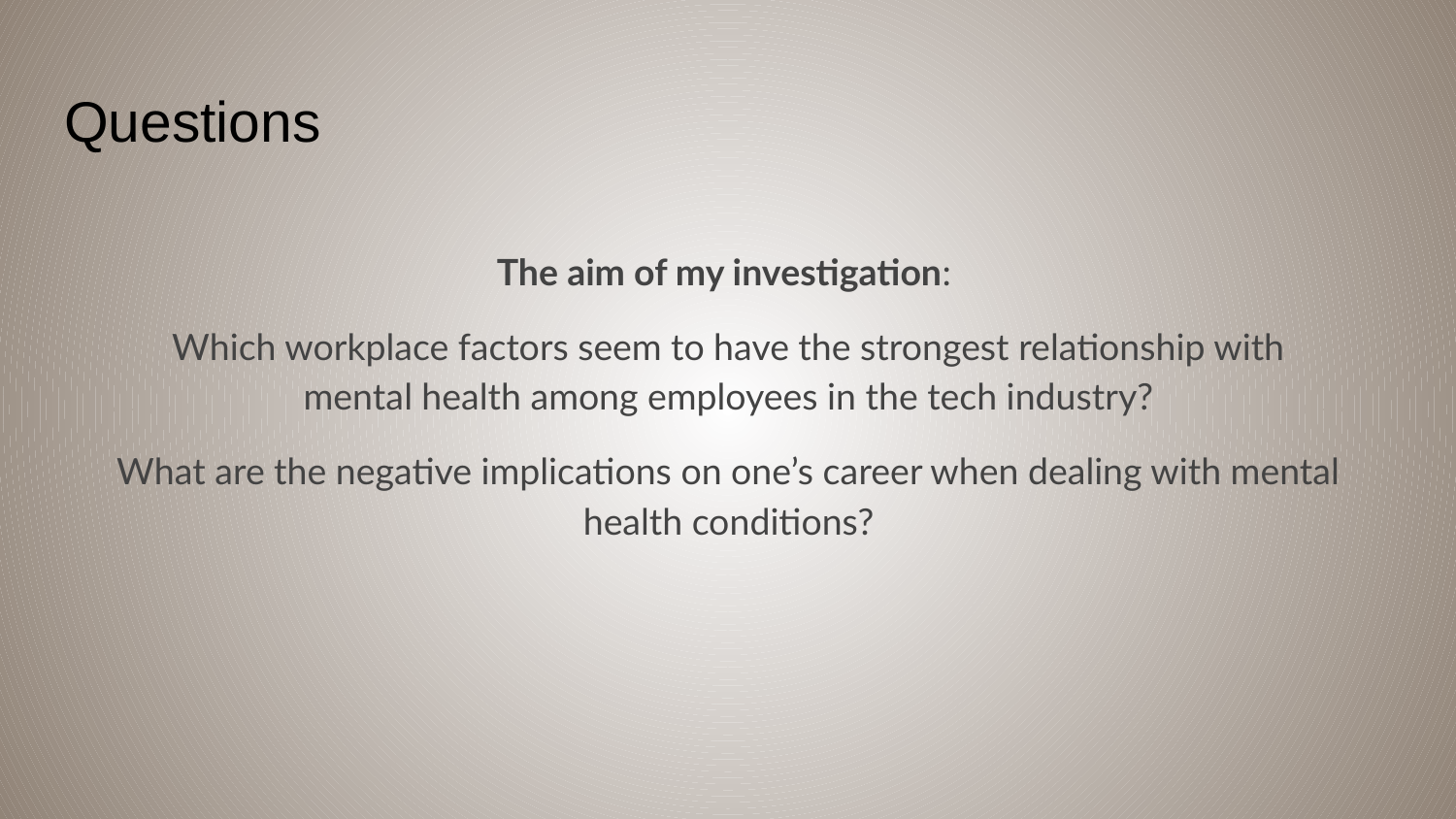

# Questions
The aim of my investigation:
Which workplace factors seem to have the strongest relationship with mental health among employees in the tech industry?
What are the negative implications on one’s career when dealing with mental health conditions?